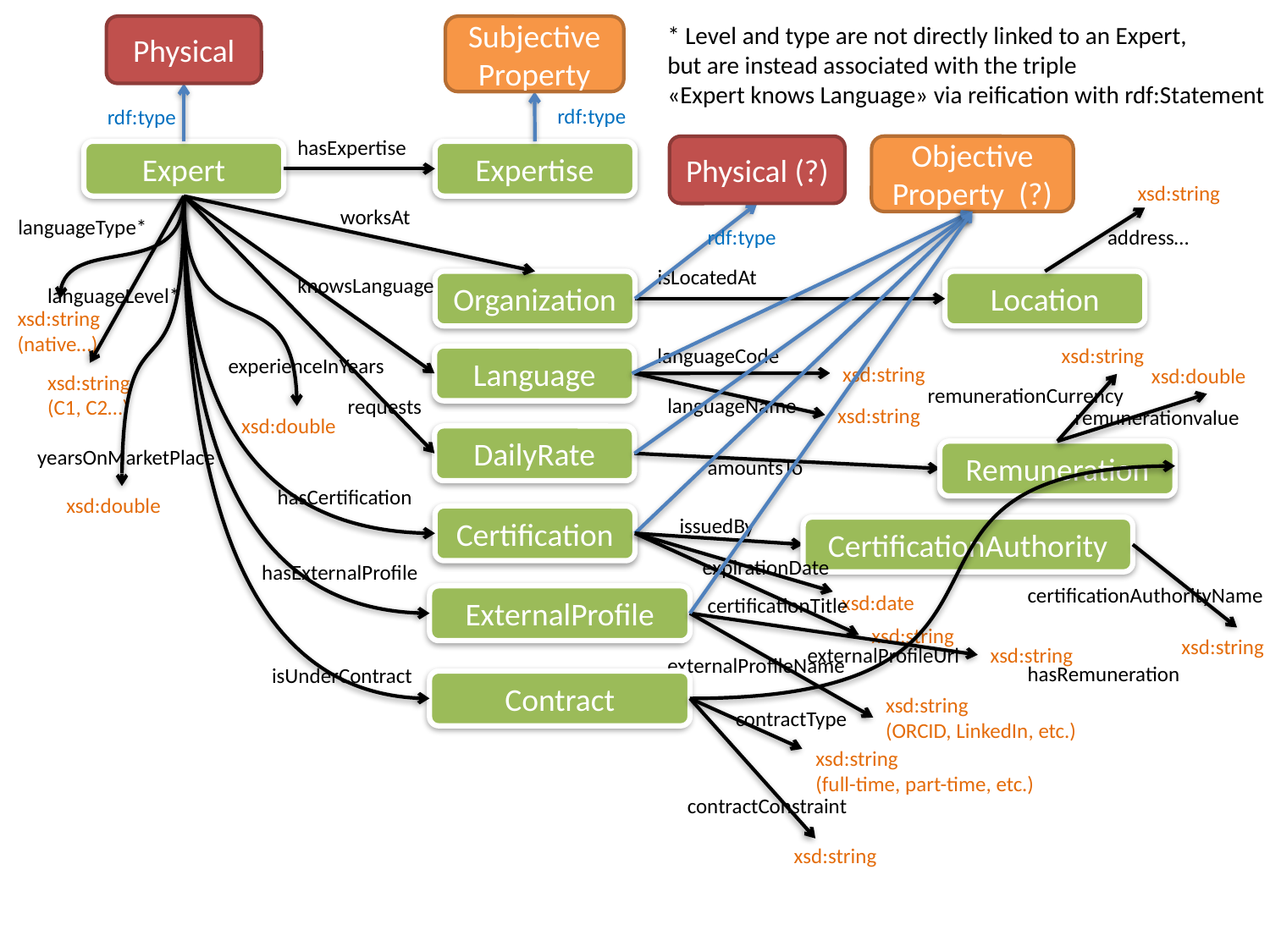

* Level and type are not directly linked to an Expert,
but are instead associated with the triple
«Expert knows Language» via reification with rdf:Statement
Physical
SubjectiveProperty
rdf:type
rdf:type
hasExpertise
Objective
Property  (?)
Physical (?)
Expert
Expertise
xsd:string
worksAt
languageType*
rdf:type
address…
isLocatedAt
knowsLanguage
Organization
Location
languageLevel*
xsd:string
(native…)
languageCode
xsd:string
experienceInYears
Language
xsd:string
xsd:double
xsd:string
(C1, C2…)
remunerationCurrency
languageName
requests
xsd:string
remunerationvalue
xsd:double
DailyRate
yearsOnMarketPlace
Remuneration
amountsTo
hasCertification
xsd:double
Certification
issuedBy
CertificationAuthority
expirationDate
hasExternalProfile
certificationAuthorityName
xsd:date
ExternalProfile
certificationTitle
xsd:string
xsd:string
externalProfileUrl
xsd:string
externalProfileName
hasRemuneration
isUnderContract
Contract
xsd:string
(ORCID, LinkedIn, etc.)
contractType
xsd:string
(full-time, part-time, etc.)
contractConstraint
xsd:string